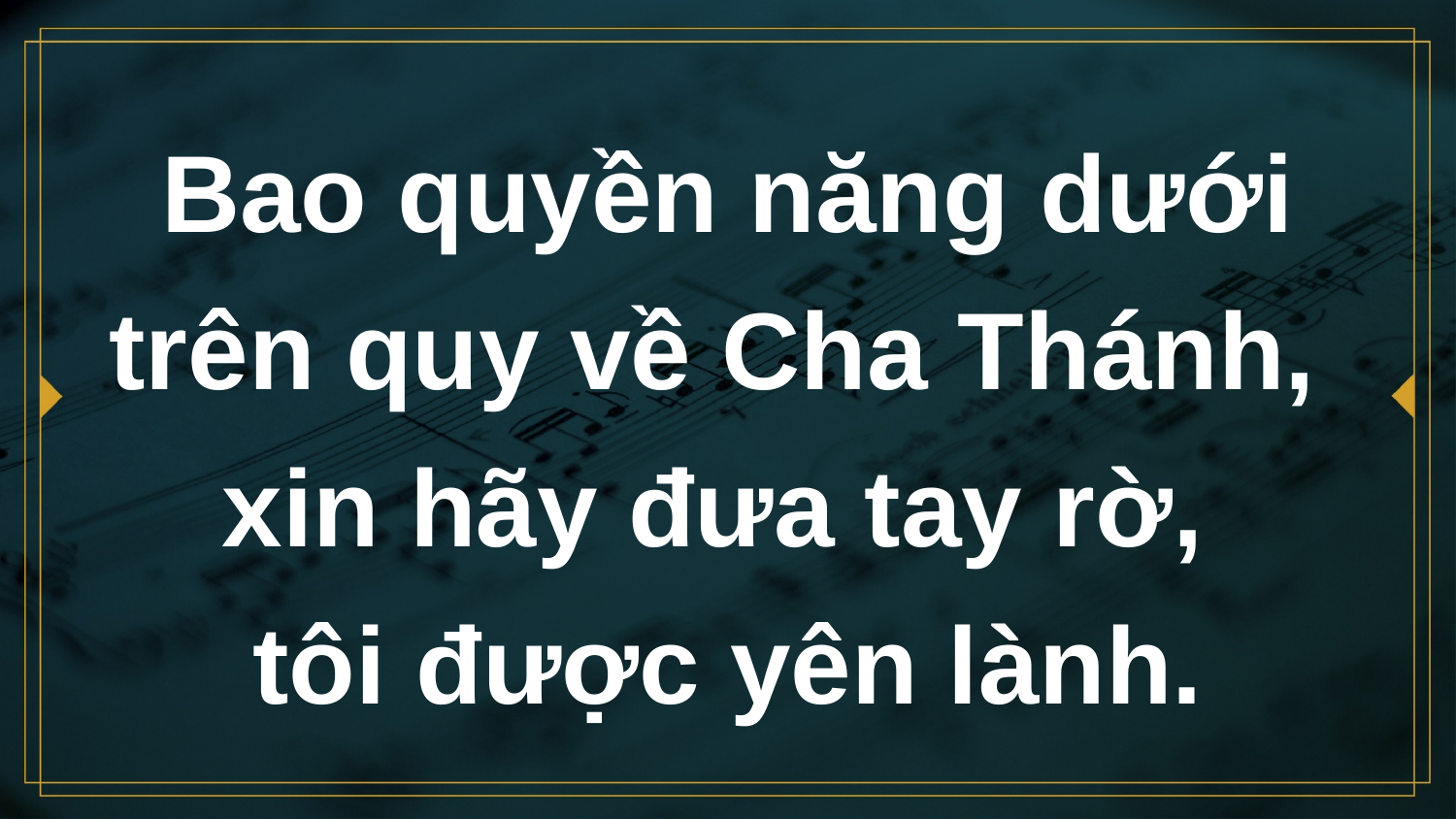

# Bao quyền năng dưới trên quy về Cha Thánh, xin hãy đưa tay rờ, tôi được yên lành.